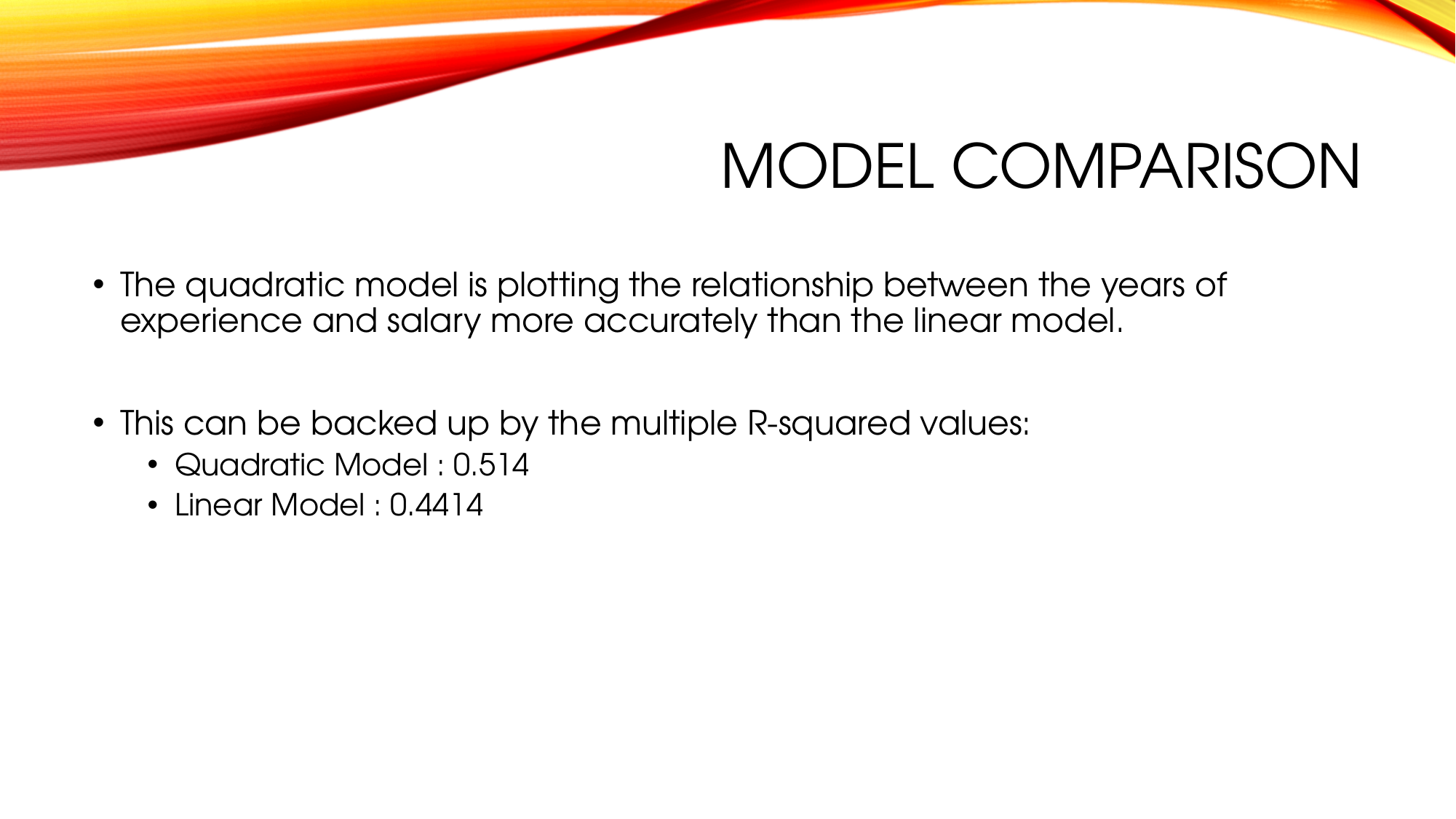

# Model Comparison
The quadratic model is plotting the relationship between the years of experience and salary more accurately than the linear model.

This can be backed up by the multiple R-squared values:
Quadratic Model : 0.514
Linear Model : 0.4414